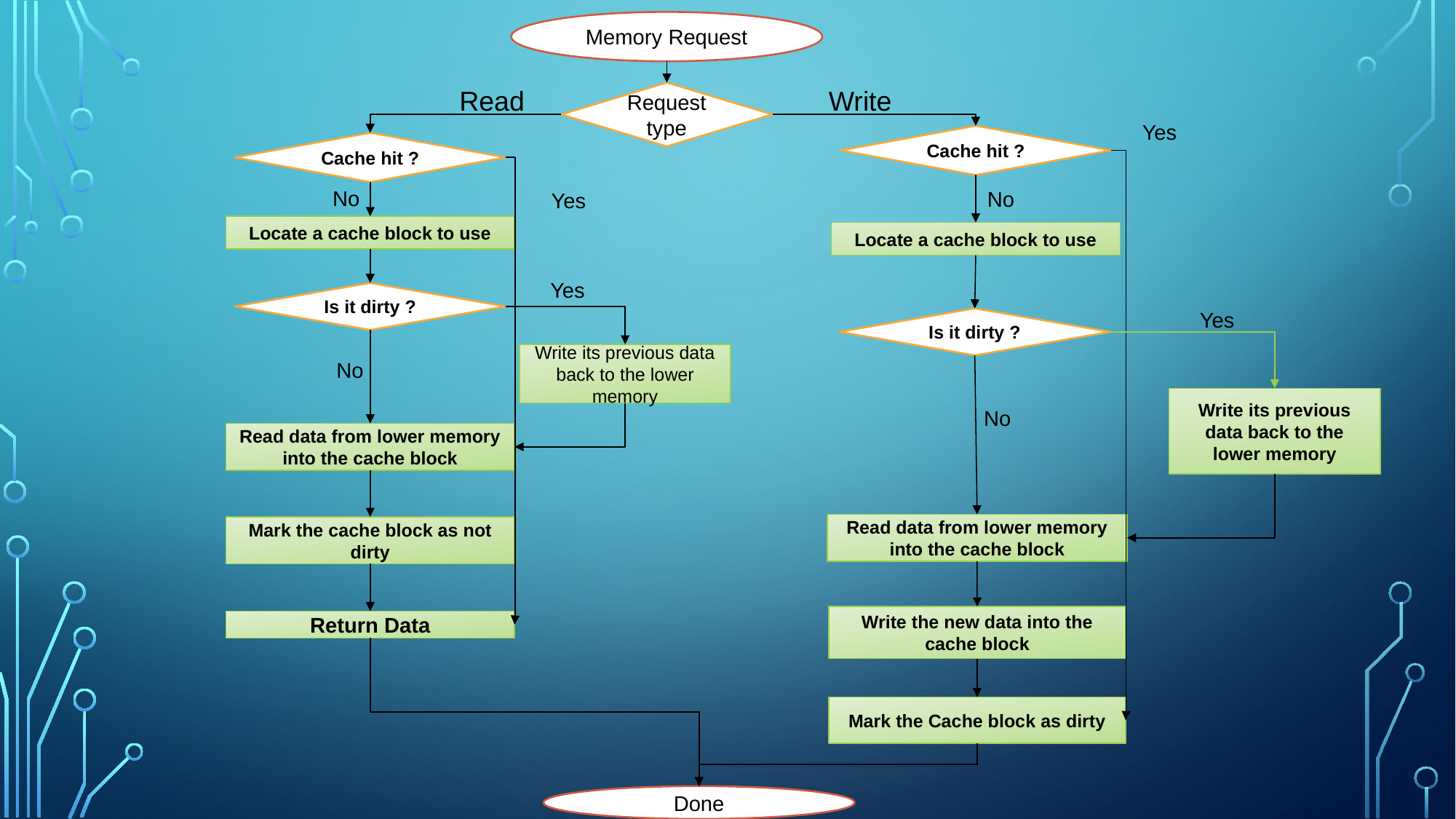

Memory Request
Write
Read
Request
type
Yes
Cache hit ?
Cache hit ?
No
No
Yes
Locate a cache block to use
Locate a cache block to use
Yes
Is it dirty ?
Yes
Is it dirty ?
Write its previous data back to the lower memory
No
Write its previous data back to the lower memory
No
Read data from lower memory into the cache block
Read data from lower memory into the cache block
Mark the cache block as not dirty
Write the new data into the cache block
Return Data
Mark the Cache block as dirty
Done